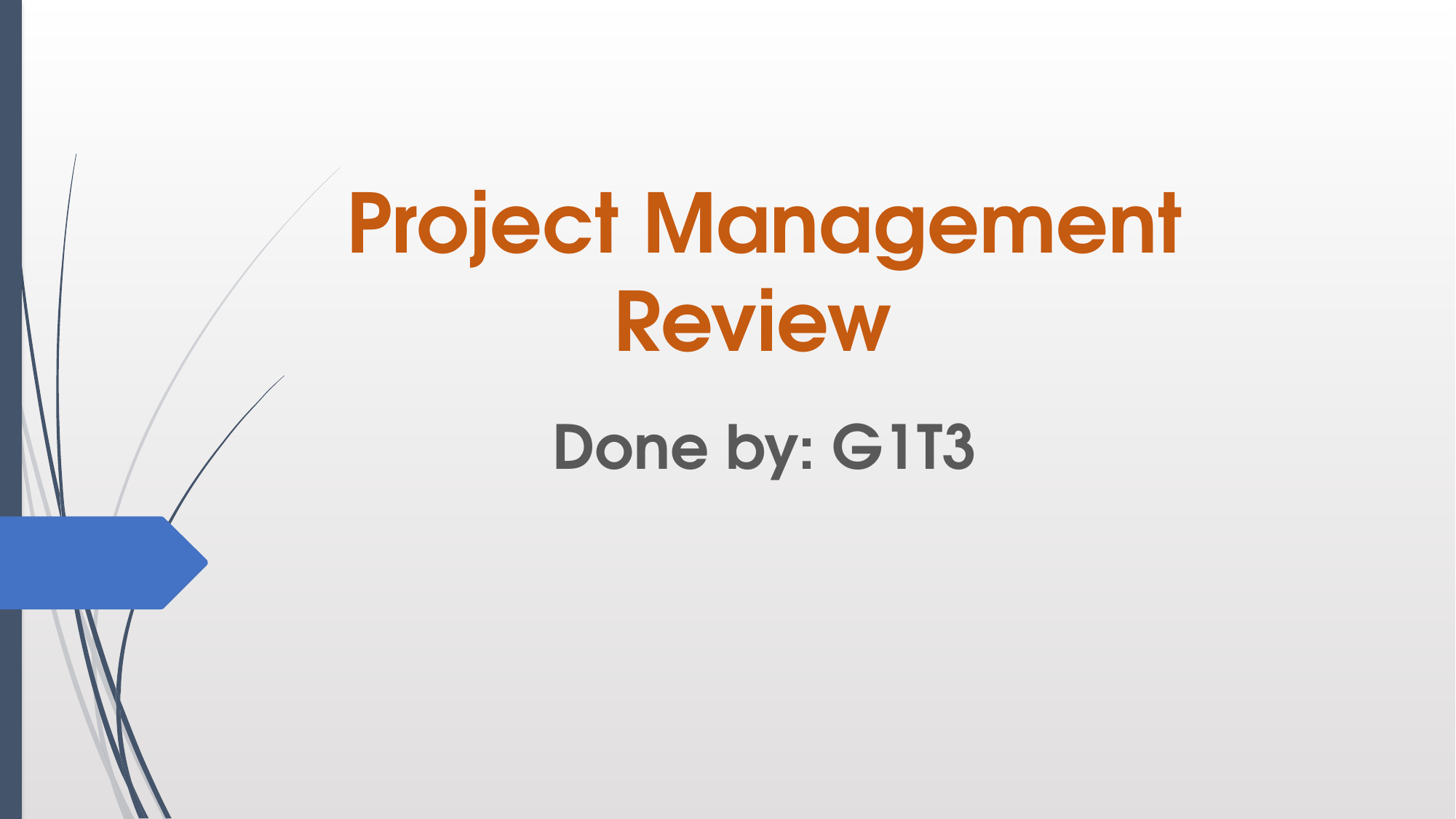

# Project Management Review
Done by: G1T3